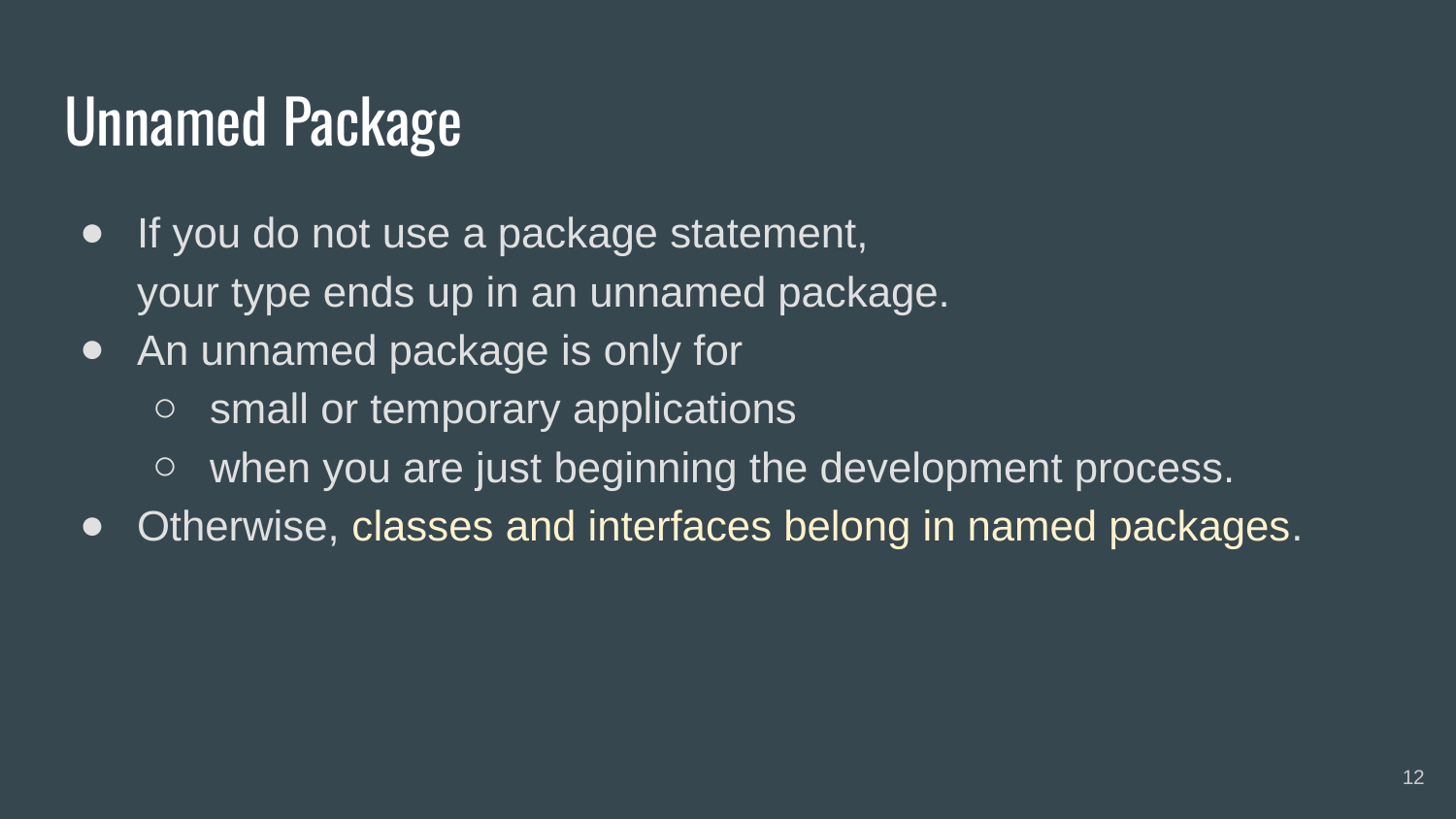

# Unnamed Package
If you do not use a package statement,
your type ends up in an unnamed package.
An unnamed package is only for
small or temporary applications
when you are just beginning the development process.
Otherwise, classes and interfaces belong in named packages.
12